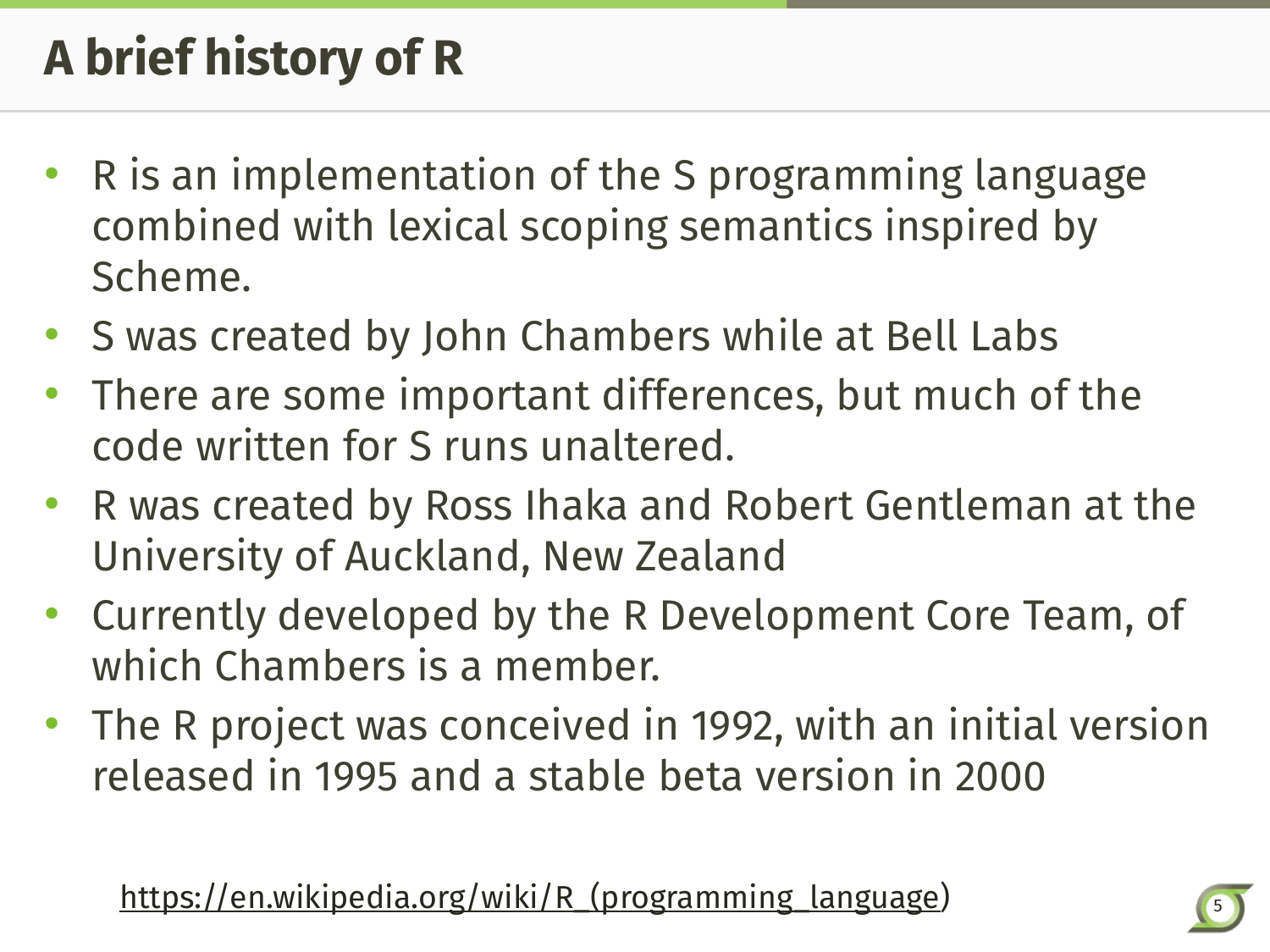

# A brief history of R
R is an implementation of the S programming language combined with lexical scoping semantics inspired by Scheme.
S was created by John Chambers while at Bell Labs
There are some important differences, but much of the code written for S runs unaltered.
R was created by Ross Ihaka and Robert Gentleman at the University of Auckland, New Zealand
Currently developed by the R Development Core Team, of which Chambers is a member.
The R project was conceived in 1992, with an initial version released in 1995 and a stable beta version in 2000
https://en.wikipedia.org/wiki/R_(programming_language)